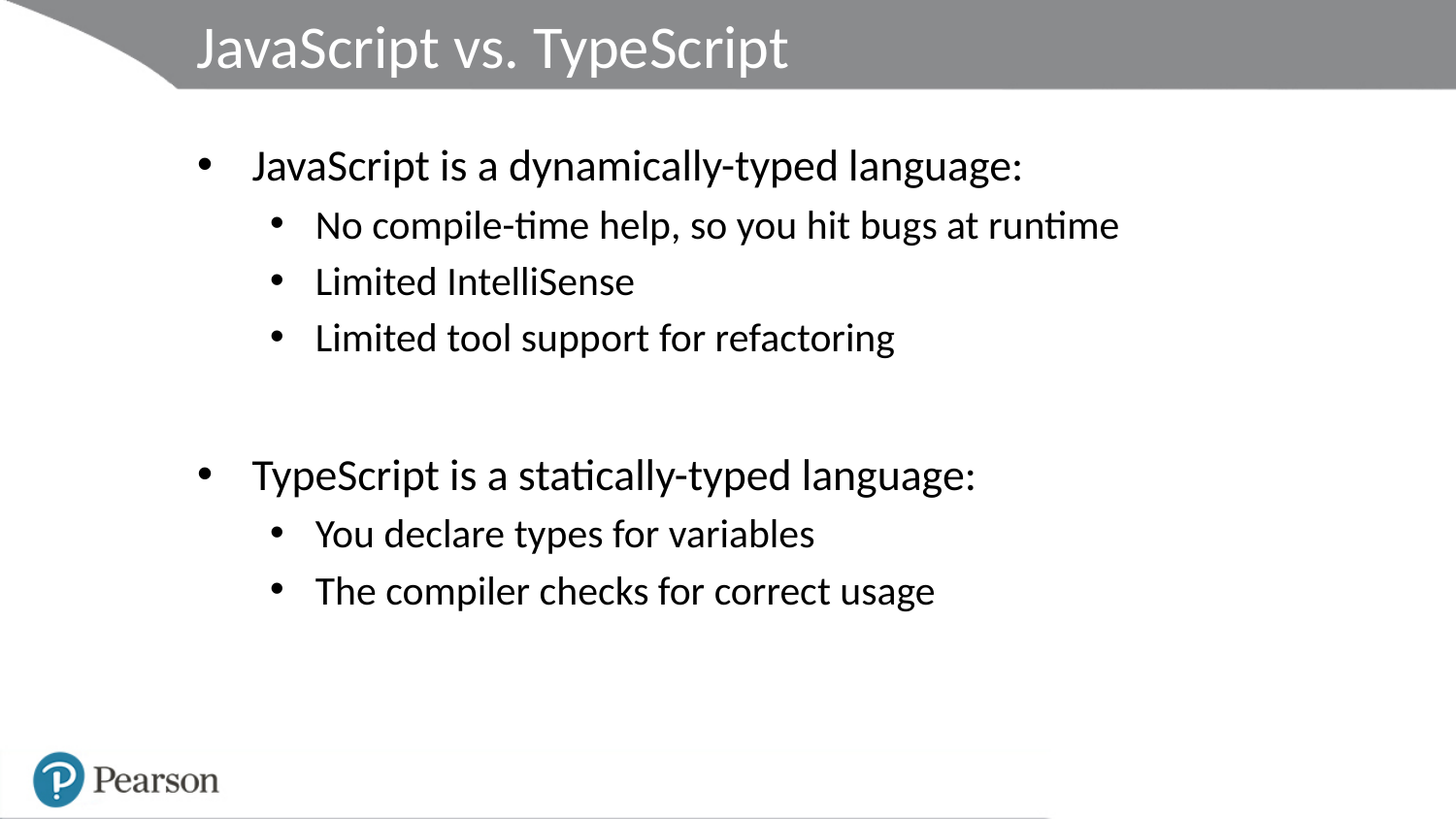

# JavaScript vs. TypeScript

JavaScript is a dynamically-typed language:
No compile-time help, so you hit bugs at runtime
Limited IntelliSense
Limited tool support for refactoring

TypeScript is a statically-typed language:
You declare types for variables
The compiler checks for correct usage